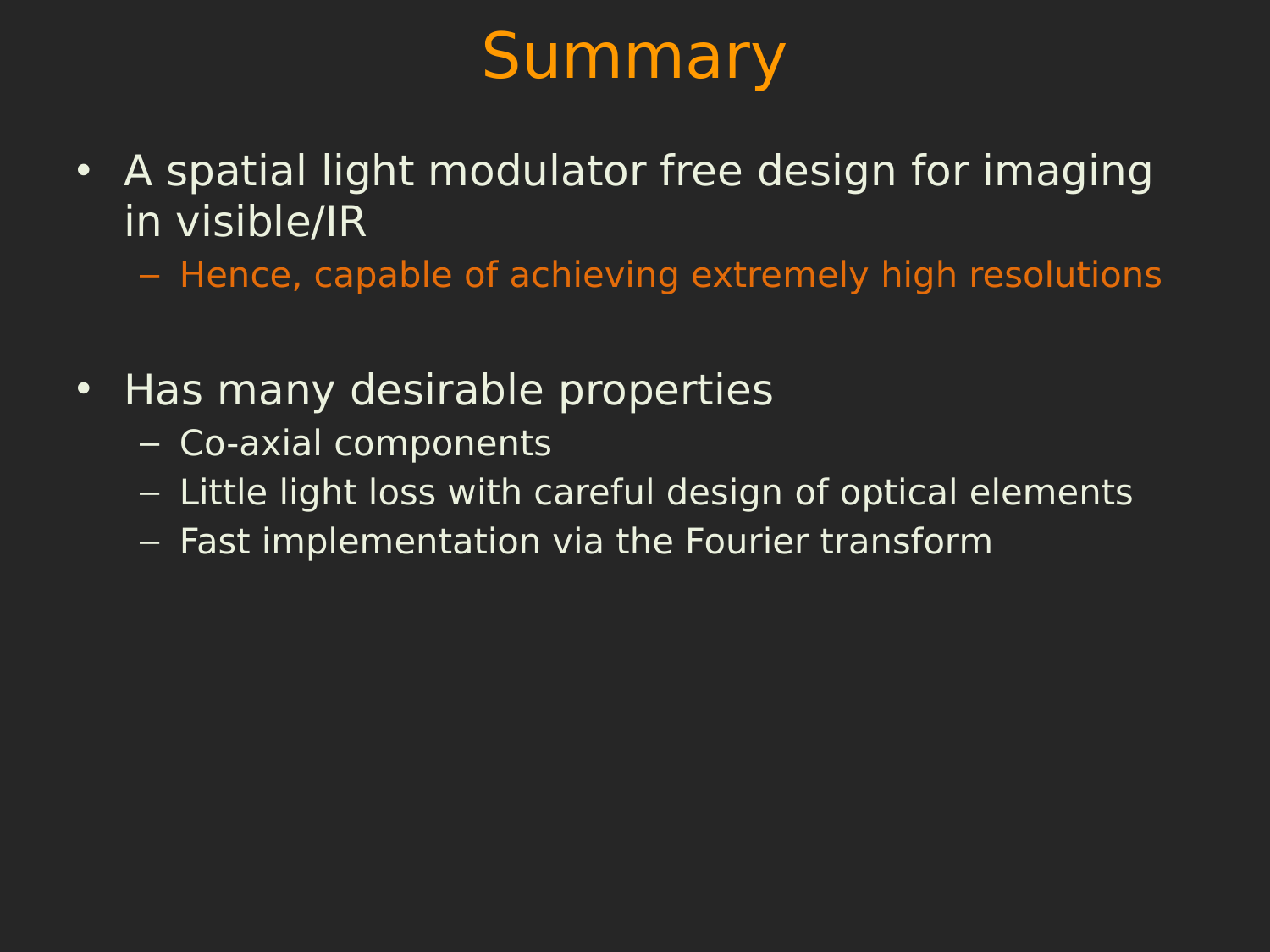

# Summary
A spatial light modulator free design for imaging in visible/IR
Hence, capable of achieving extremely high resolutions

Has many desirable properties
Co-axial components
Little light loss with careful design of optical elements
Fast implementation via the Fourier transform